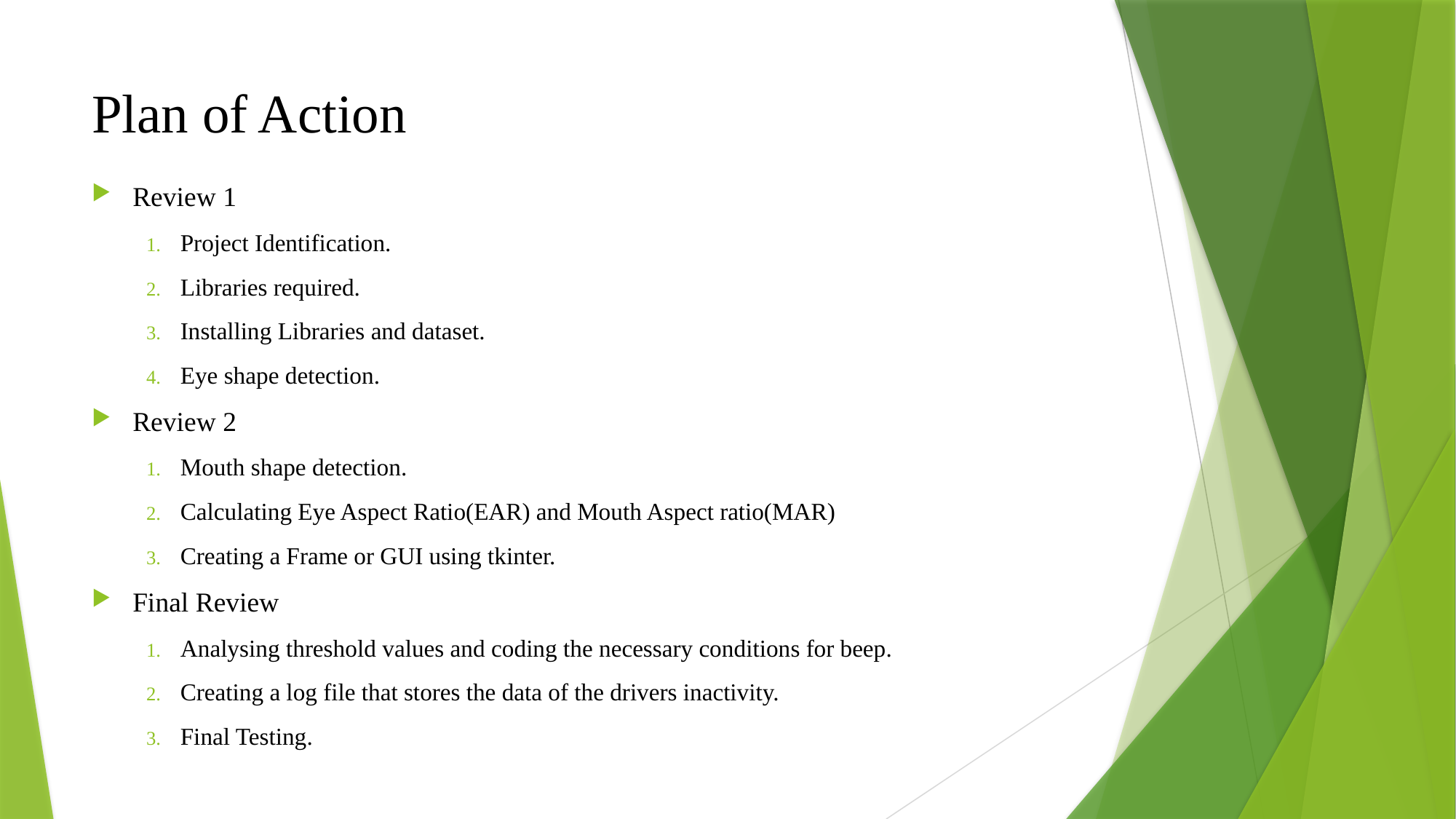

# Plan of Action
Review 1
Project Identification.
Libraries required.
Installing Libraries and dataset.
Eye shape detection.
Review 2
Mouth shape detection.
Calculating Eye Aspect Ratio(EAR) and Mouth Aspect ratio(MAR)
Creating a Frame or GUI using tkinter.
Final Review
Analysing threshold values and coding the necessary conditions for beep.
Creating a log file that stores the data of the drivers inactivity.
Final Testing.